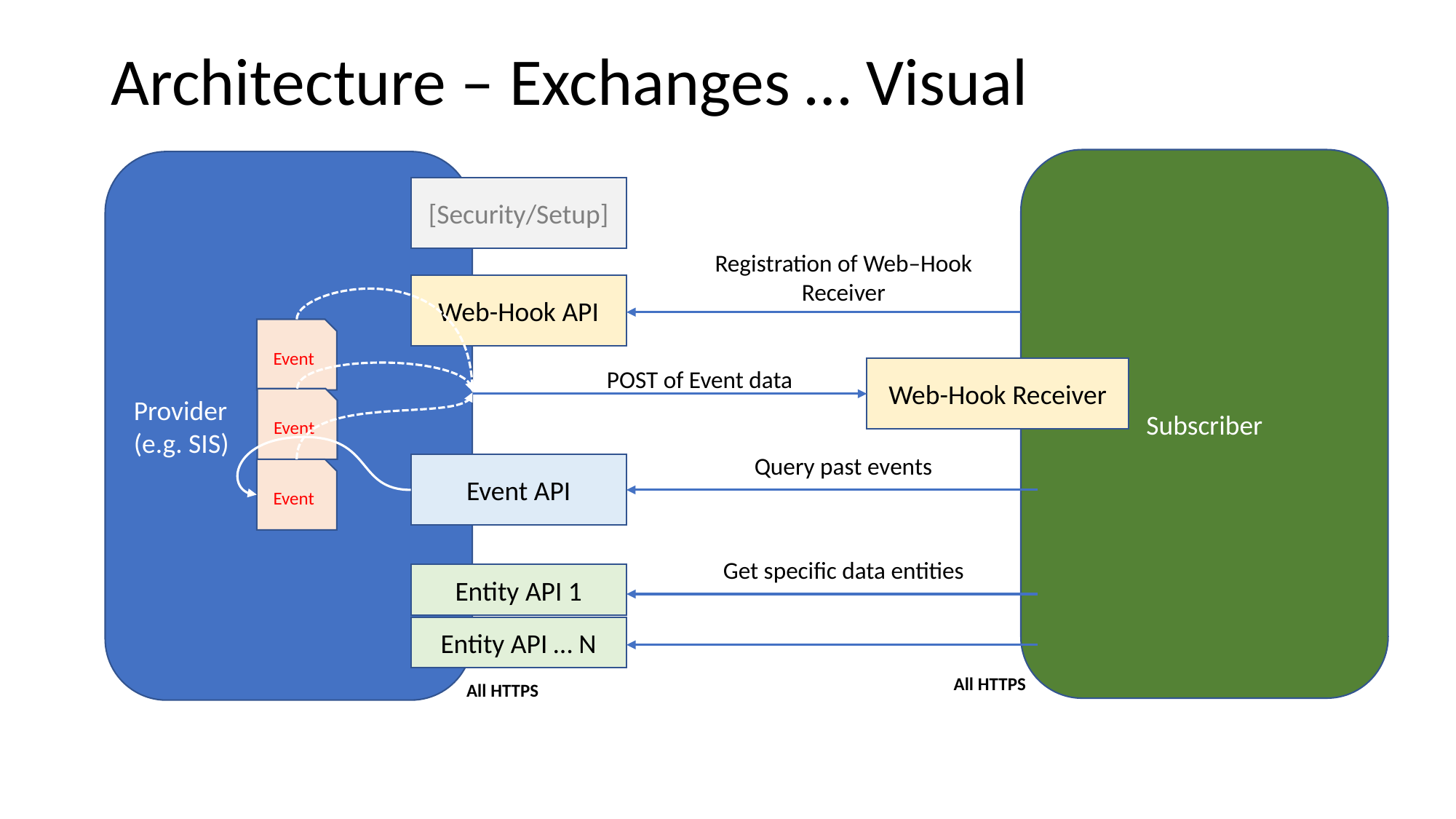

# Architecture – Exchanges … Visual
Subscriber
Provider
(e.g. SIS)
[Security/Setup]
Registration of Web–Hook Receiver
Web-Hook API
Event
Web-Hook Receiver
POST of Event data
Event
Query past events
Event API
Event
Get specific data entities
Entity API 1
Entity API … N
All HTTPS
All HTTPS